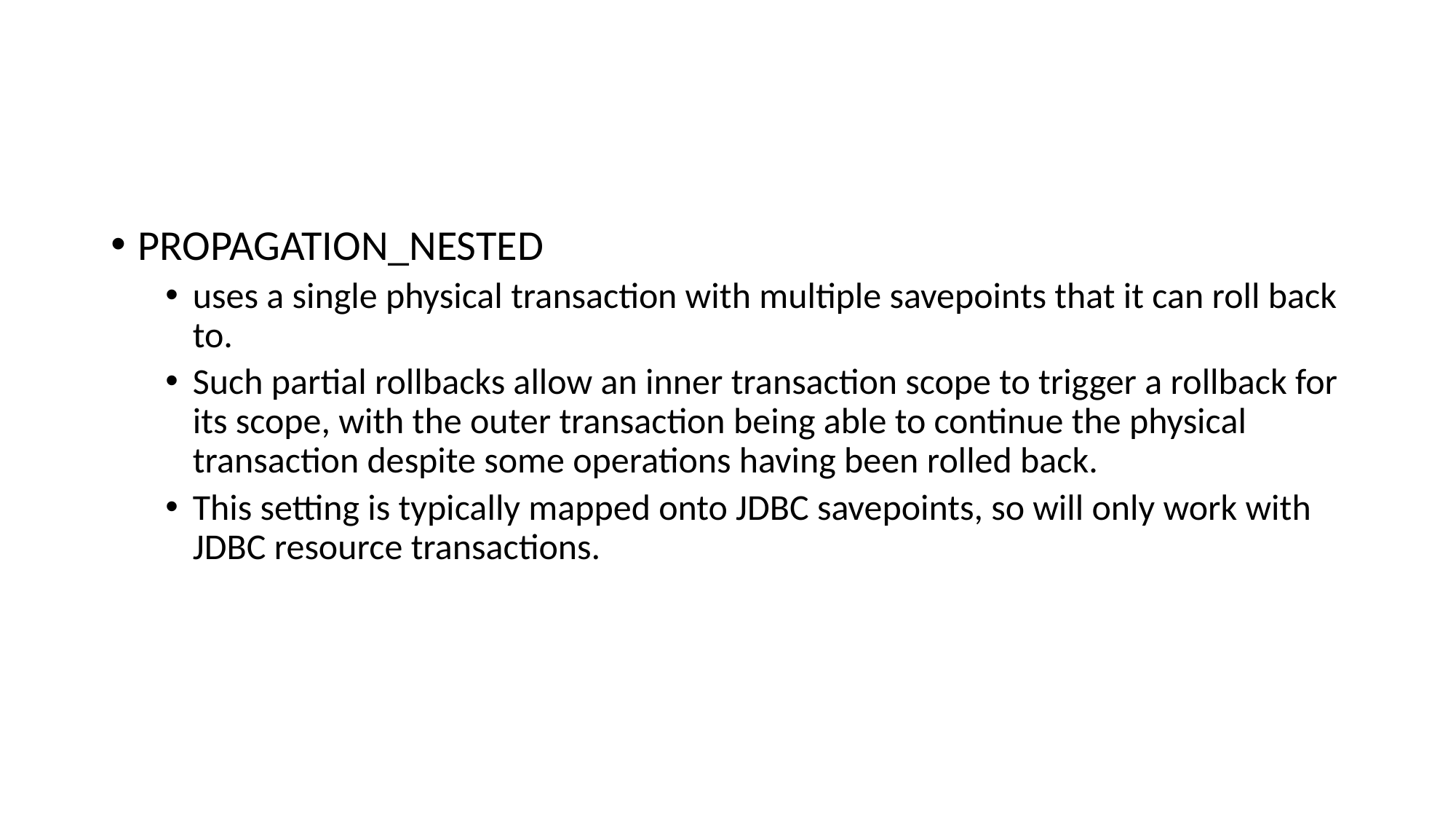

#
PROPAGATION_NESTED
uses a single physical transaction with multiple savepoints that it can roll back to.
Such partial rollbacks allow an inner transaction scope to trigger a rollback for its scope, with the outer transaction being able to continue the physical transaction despite some operations having been rolled back.
This setting is typically mapped onto JDBC savepoints, so will only work with JDBC resource transactions.